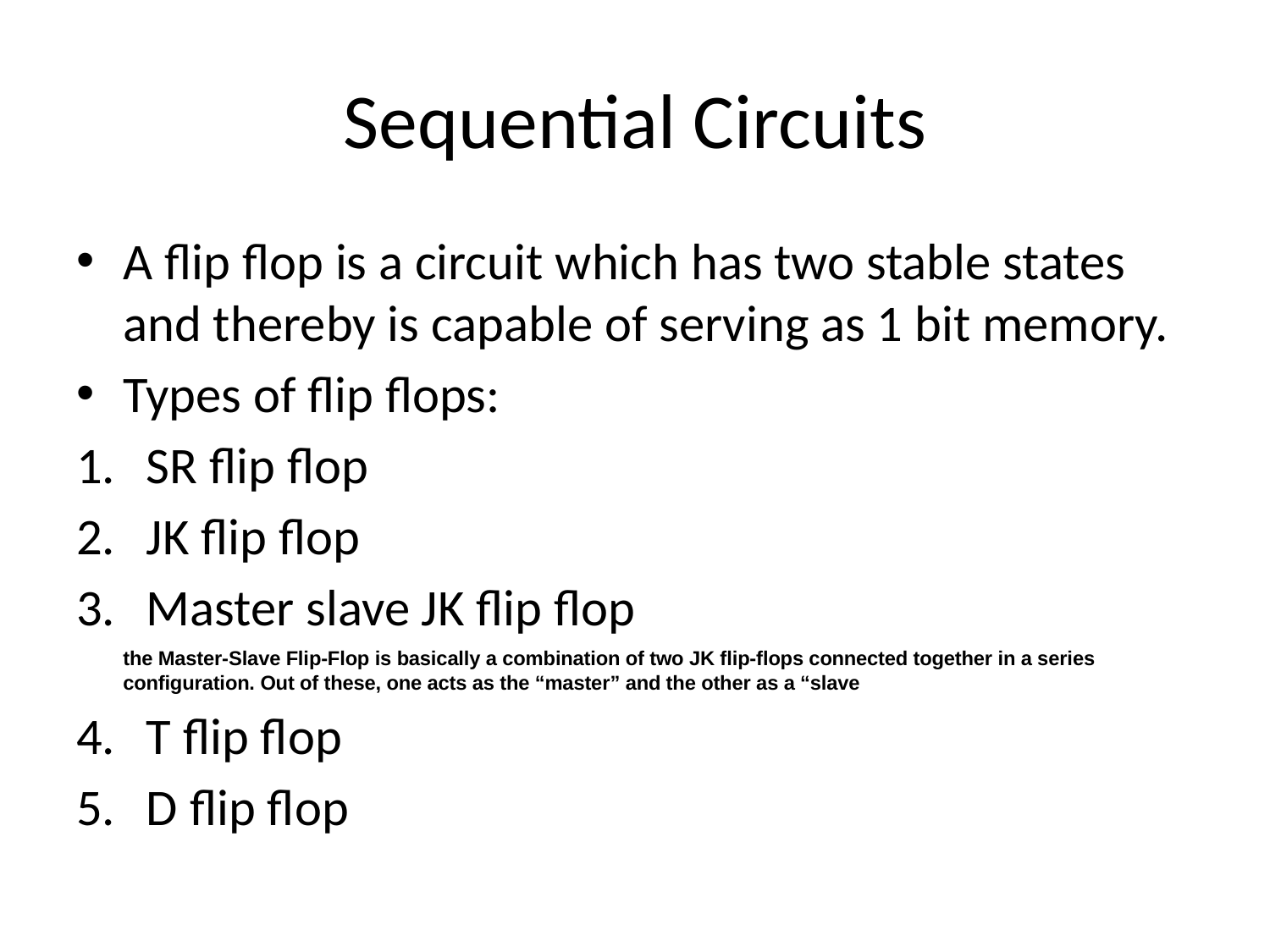

# Sequential Circuits
A flip flop is a circuit which has two stable states and thereby is capable of serving as 1 bit memory.
Types of flip flops:
SR flip flop
JK flip flop
Master slave JK flip flop
the Master-Slave Flip-Flop is basically a combination of two JK flip-flops connected together in a series configuration. Out of these, one acts as the “master” and the other as a “slave
T flip flop
D flip flop